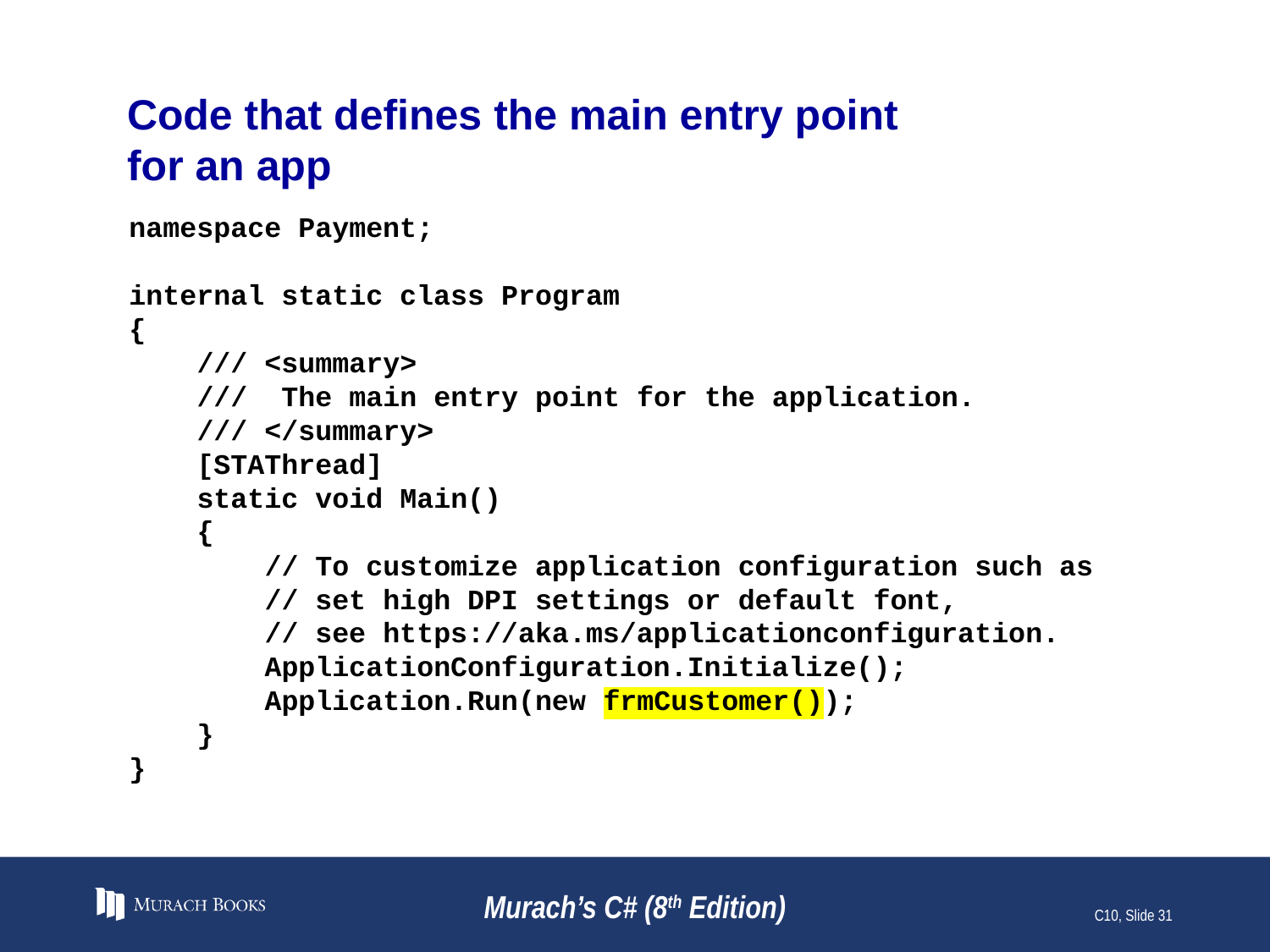

# Code that defines the main entry point for an app
namespace Payment;

internal static class Program
{
    /// <summary>
    ///  The main entry point for the application.
    /// </summary>
    [STAThread]
    static void Main()
    {
        // To customize application configuration such as
        // set high DPI settings or default font,
        // see https://aka.ms/applicationconfiguration.
        ApplicationConfiguration.Initialize();
        Application.Run(new frmCustomer());
    }
}

Murach’s C# (8th Edition)

C10, Slide 31